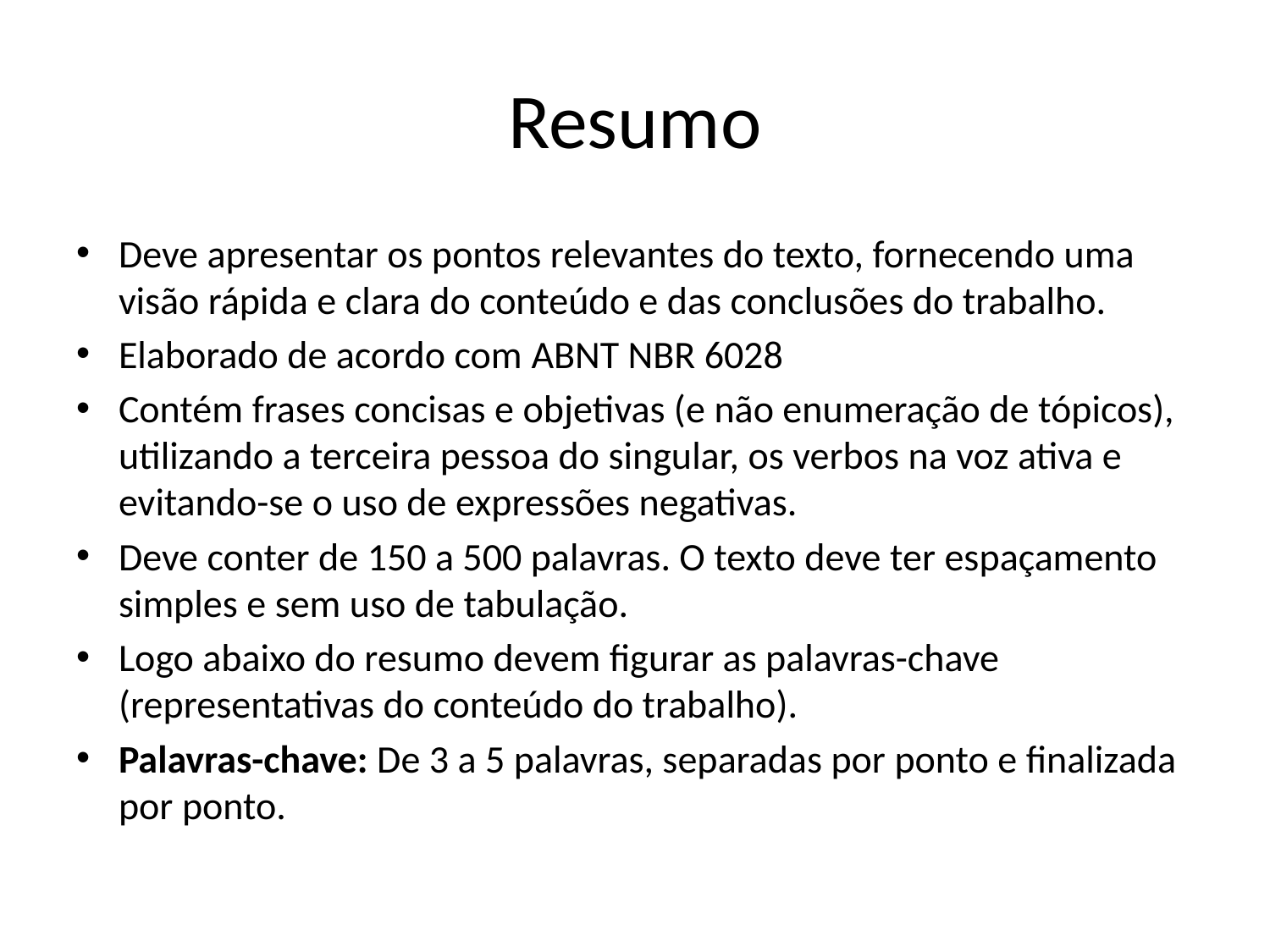

# Resumo
Deve apresentar os pontos relevantes do texto, fornecendo uma visão rápida e clara do conteúdo e das conclusões do trabalho.
Elaborado de acordo com ABNT NBR 6028
Contém frases concisas e objetivas (e não enumeração de tópicos), utilizando a terceira pessoa do singular, os verbos na voz ativa e evitando-se o uso de expressões negativas.
Deve conter de 150 a 500 palavras. O texto deve ter espaçamento simples e sem uso de tabulação.
Logo abaixo do resumo devem figurar as palavras-chave (representativas do conteúdo do trabalho).
Palavras-chave: De 3 a 5 palavras, separadas por ponto e finalizada por ponto.